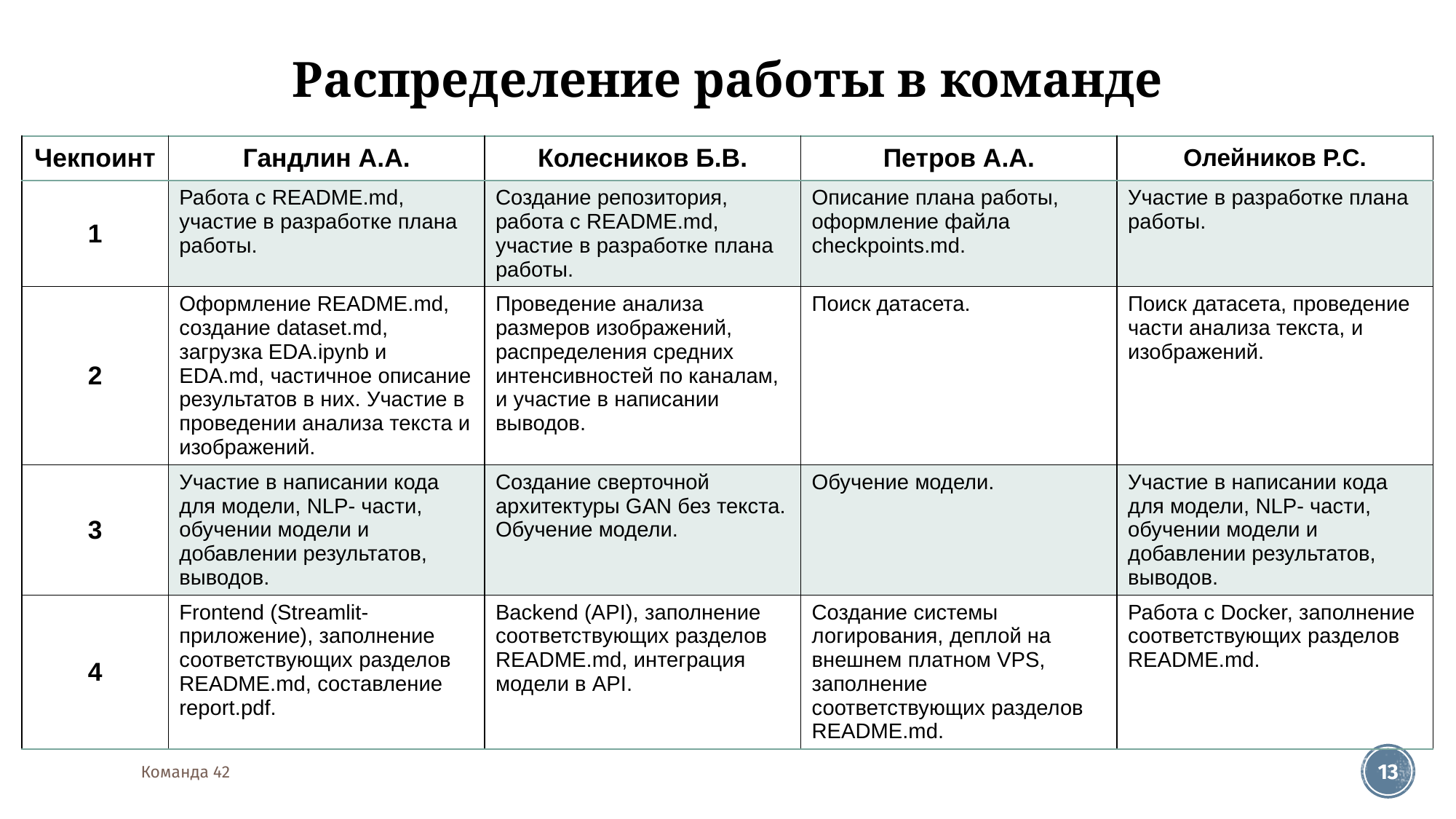

# Распределение работы в команде
| Чекпоинт | Гандлин А.А. | Колесников Б.В. | Петров А.А. | Олейников Р.С. |
| --- | --- | --- | --- | --- |
| 1 | Работа с README.md, участие в разработке плана работы. | Создание репозитория, работа с README.md, участие в разработке плана работы. | Описание плана работы, оформление файла checkpoints.md. | Участие в разработке плана работы. |
| 2 | Оформление README.md, создание dataset.md, загрузка EDA.ipynb и EDA.md, частичное описание результатов в них. Участие в проведении анализа текста и изображений. | Проведение анализа размеров изображений, распределения средних интенсивностей по каналам, и участие в написании выводов. | Поиск датасета. | Поиск датасета, проведение части анализа текста, и изображений. |
| 3 | Участие в написании кода для модели, NLP- части, обучении модели и добавлении результатов, выводов. | Создание сверточной архитектуры GAN без текста. Обучение модели. | Обучение модели. | Участие в написании кода для модели, NLP- части, обучении модели и добавлении результатов, выводов. |
| 4 | Frontend (Streamlit-приложение), заполнение соответствующих разделов README.md, составление report.pdf. | Backend (API), заполнение соответствующих разделов README.md, интеграция модели в API. | Создание системы логирования, деплой на внешнем платном VPS, заполнение соответствующих разделов README.md. | Работа с Docker, заполнение соответствующих разделов README.md. |
Команда 42
13